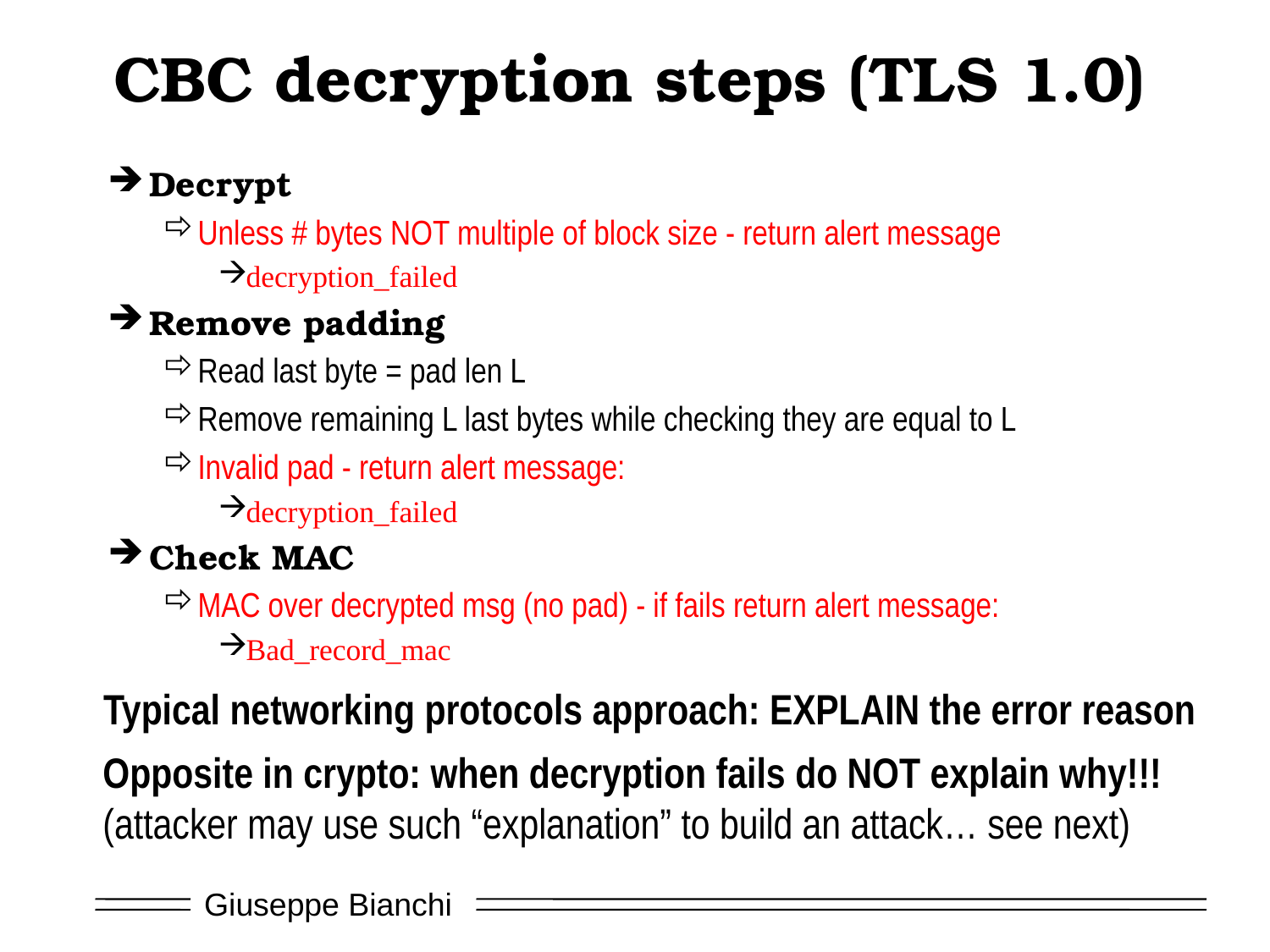

# CBC decryption steps (TLS 1.0)
Decrypt
Unless # bytes NOT multiple of block size - return alert message
decryption_failed
Remove padding
Read last byte = pad len L
Remove remaining L last bytes while checking they are equal to L
Invalid pad - return alert message:
decryption_failed
Check MAC
MAC over decrypted msg (no pad) - if fails return alert message:
Bad_record_mac

Typical networking protocols approach: EXPLAIN the error reason
Opposite in crypto: when decryption fails do NOT explain why!!!
(attacker may use such “explanation” to build an attack… see next)